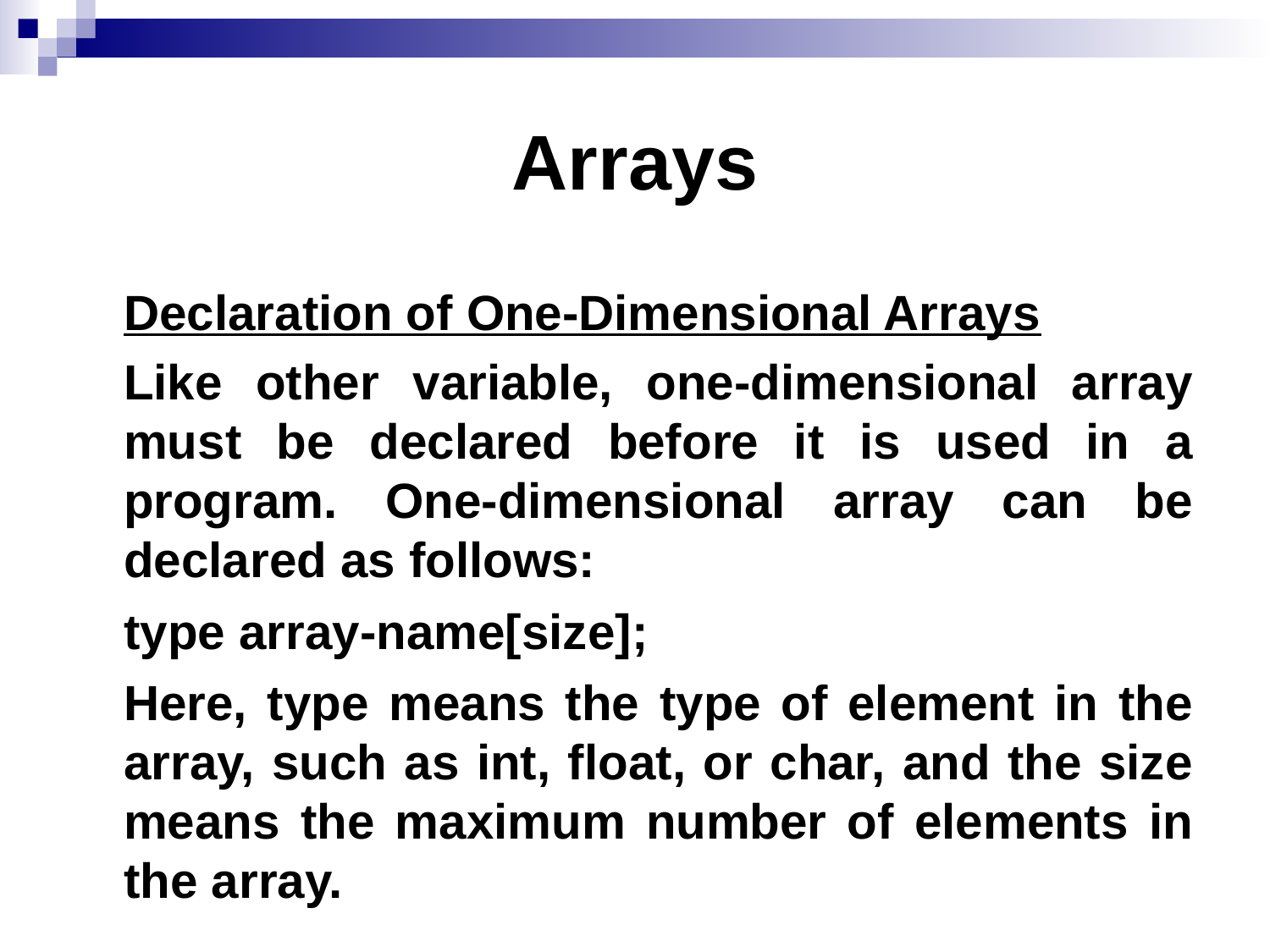

# Arrays
	Declaration of One-Dimensional Arrays
	Like other variable, one-dimensional array must be declared before it is used in a program. One-dimensional array can be declared as follows:

	type array-name[size];

	Here, type means the type of element in the array, such as int, float, or char, and the size means the maximum number of elements in the array.